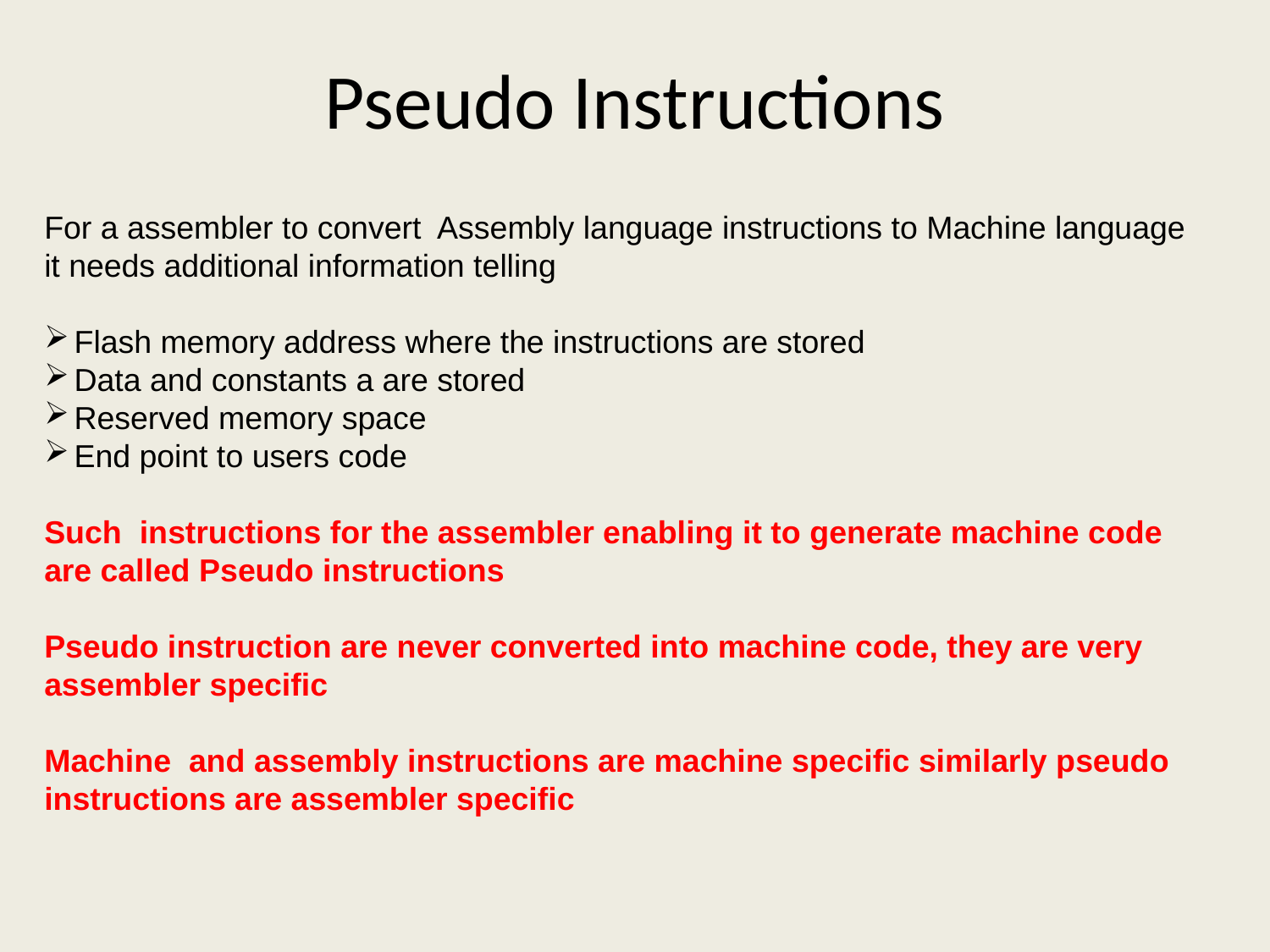

# Pseudo Instructions
For a assembler to convert  Assembly language instructions to Machine language it needs additional information telling

Flash memory address where the instructions are stored
Data and constants a are stored
Reserved memory space
End point to users code

Such  instructions for the assembler enabling it to generate machine code are called Pseudo instructions

Pseudo instruction are never converted into machine code, they are very assembler specific

Machine  and assembly instructions are machine specific similarly pseudo instructions are assembler specific